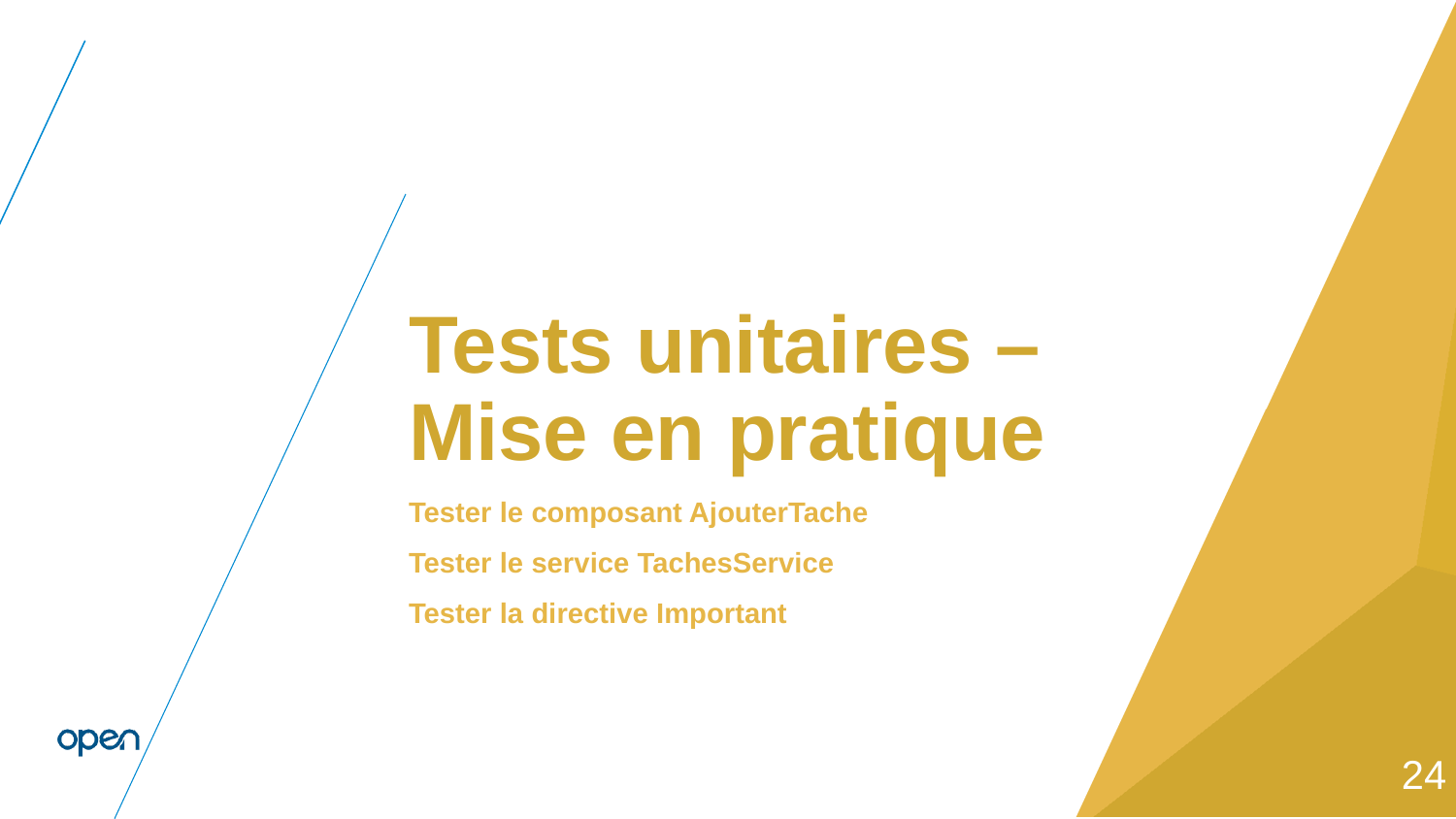

#
Tests unitaires – Mise en pratique
Tester le composant AjouterTache
Tester le service TachesService
Tester la directive Important